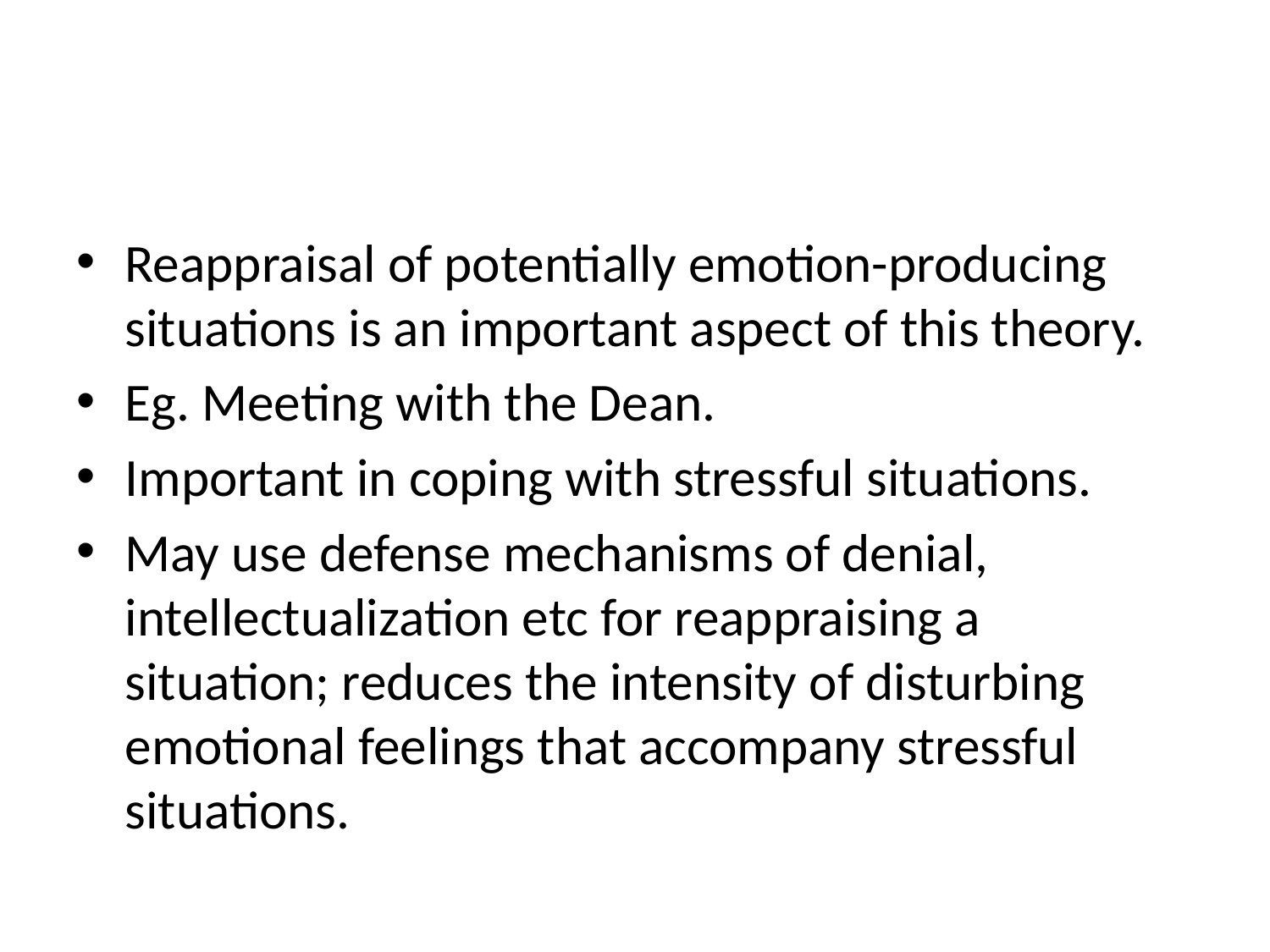

#
Reappraisal of potentially emotion-producing situations is an important aspect of this theory.
Eg. Meeting with the Dean.
Important in coping with stressful situations.
May use defense mechanisms of denial, intellectualization etc for reappraising a situation; reduces the intensity of disturbing emotional feelings that accompany stressful situations.